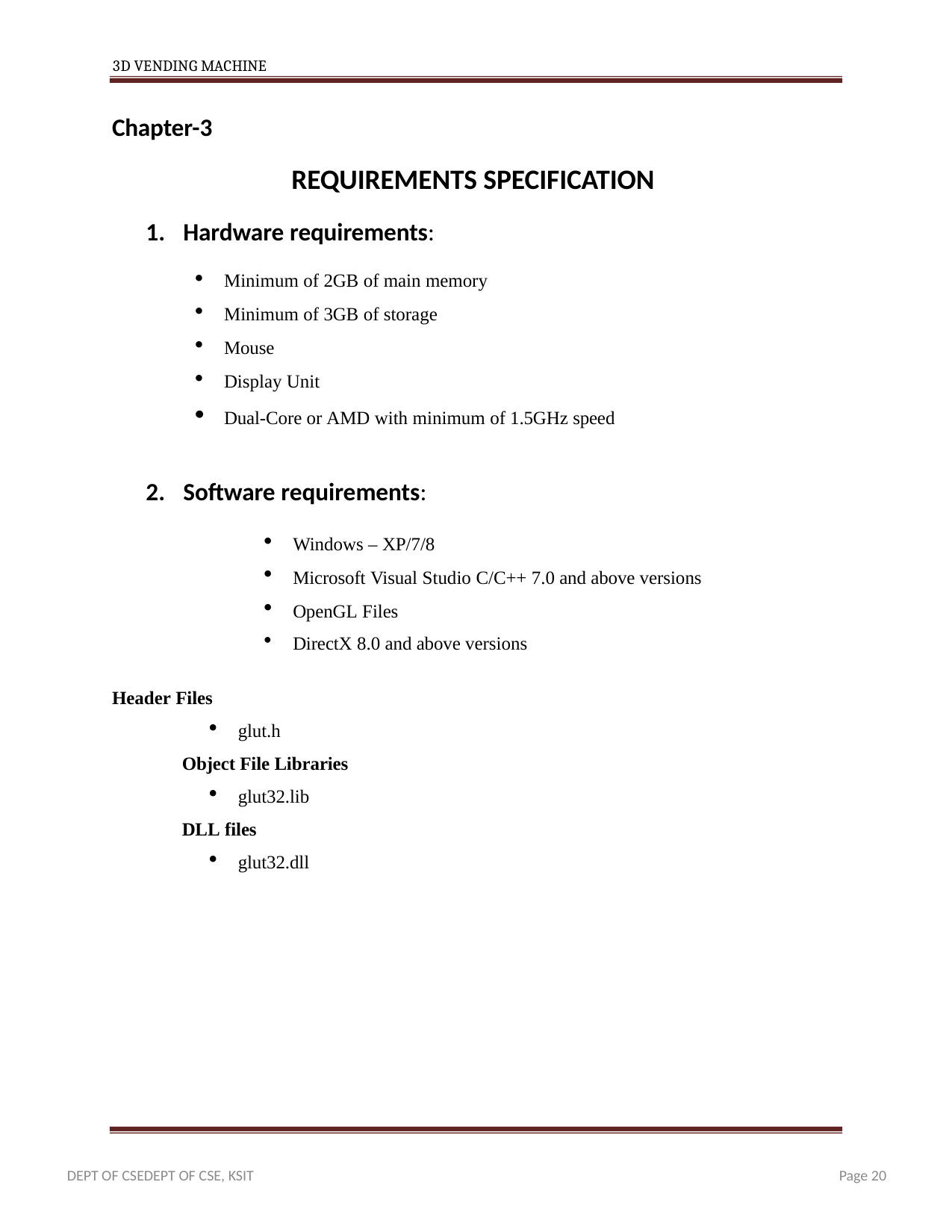

3D VENDING MACHINE

Chapter-3
REQUIREMENTS SPECIFICATION
Hardware requirements:

Minimum of 2GB of main memory
Minimum of 3GB of storage
Mouse
Display Unit
Dual-Core or AMD with minimum of 1.5GHz speed

Software requirements:

Windows – XP/7/8
Microsoft Visual Studio C/C++ 7.0 and above versions
OpenGL Files
DirectX 8.0 and above versions

Header Files
glut.h
Object File Libraries
glut32.lib
DLL files
glut32.dll

Page 20
DEPT OF CSEDEPT OF CSE, KSIT